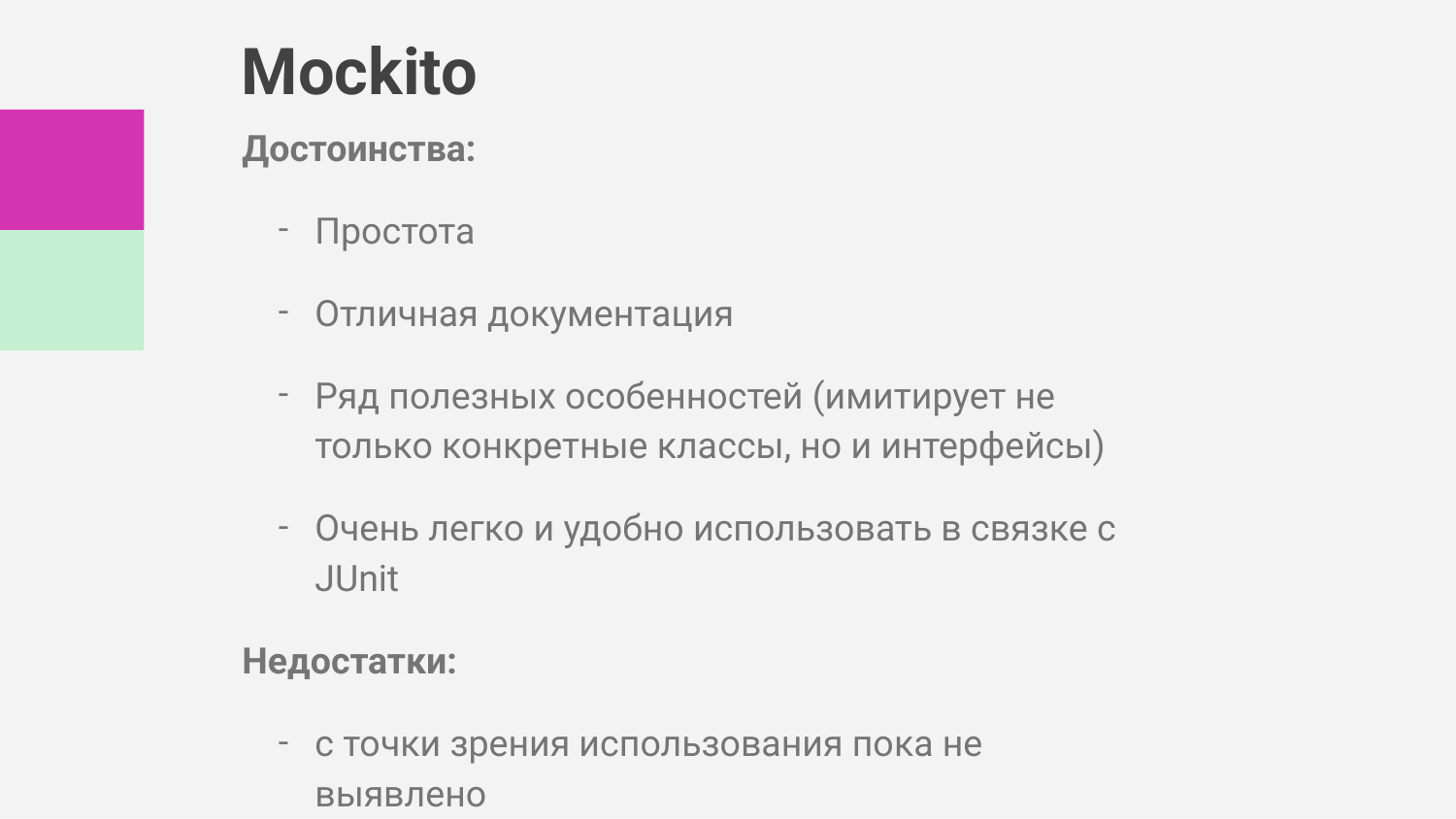

# Mockito
Достоинства:
Простота
Отличная документация
Ряд полезных особенностей (имитирует не только конкретные классы, но и интерфейсы)
Очень легко и удобно использовать в связке с JUnit
Недостатки:
с точки зрения использования пока не выявлено